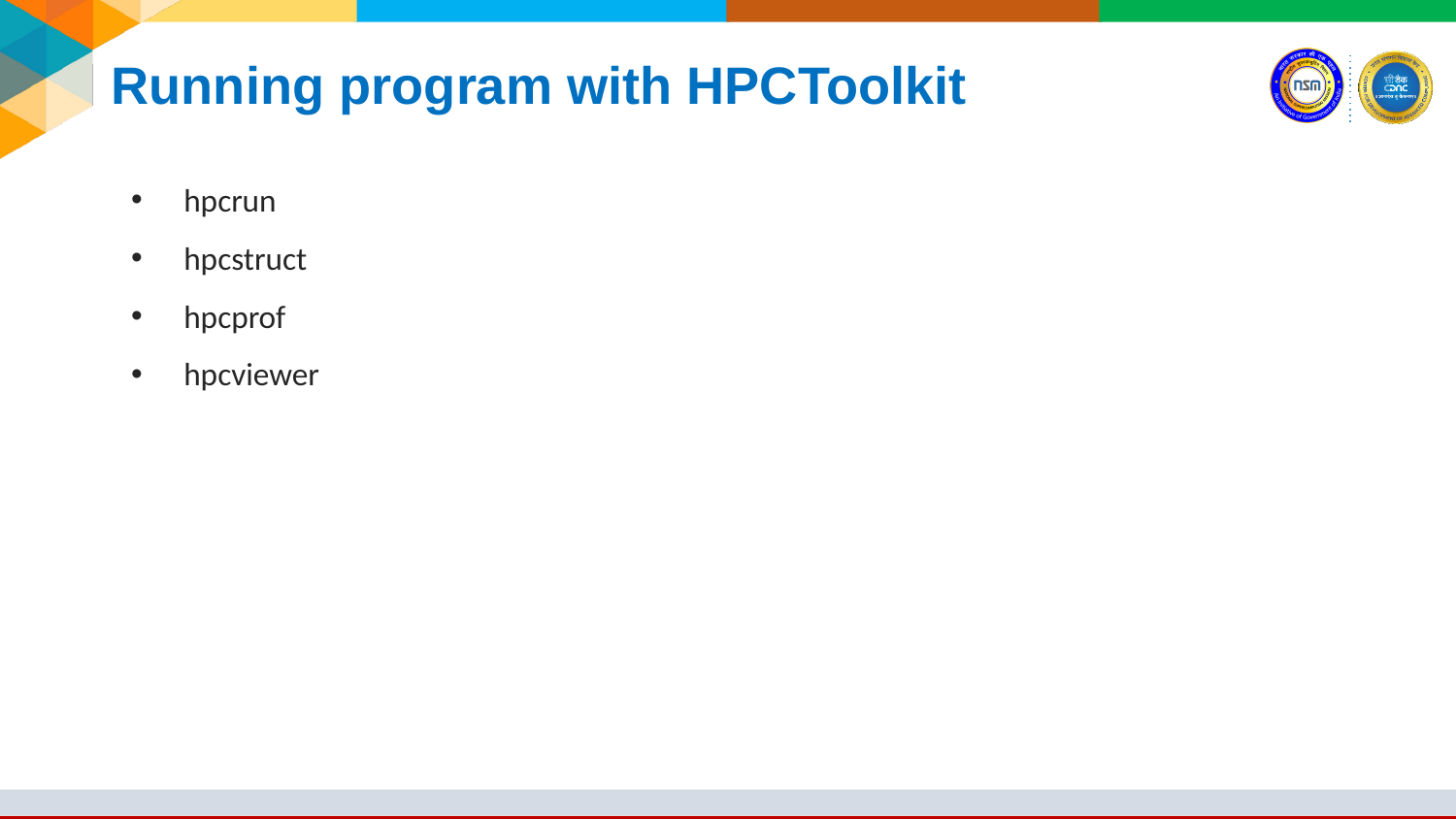

# Running program with HPCToolkit
hpcrun
hpcstruct
hpcprof
hpcviewer